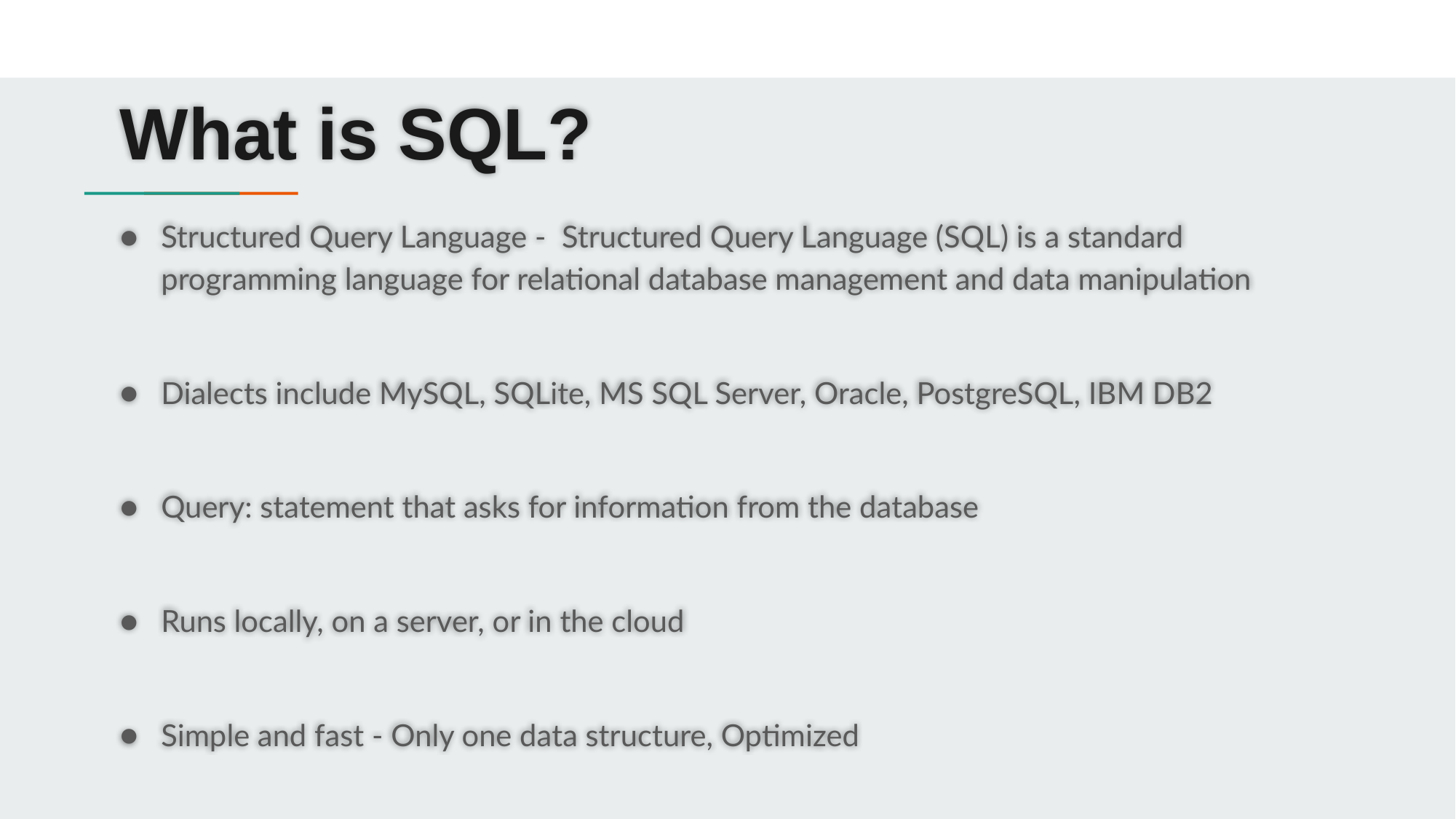

# What is SQL?
Structured Query Language -  Structured Query Language (SQL) is a standard programming language for relational database management and data manipulation

Dialects include MySQL, SQLite, MS SQL Server, Oracle, PostgreSQL, IBM DB2

Query: statement that asks for information from the database

Runs locally, on a server, or in the cloud

Simple and fast - Only one data structure, Optimized